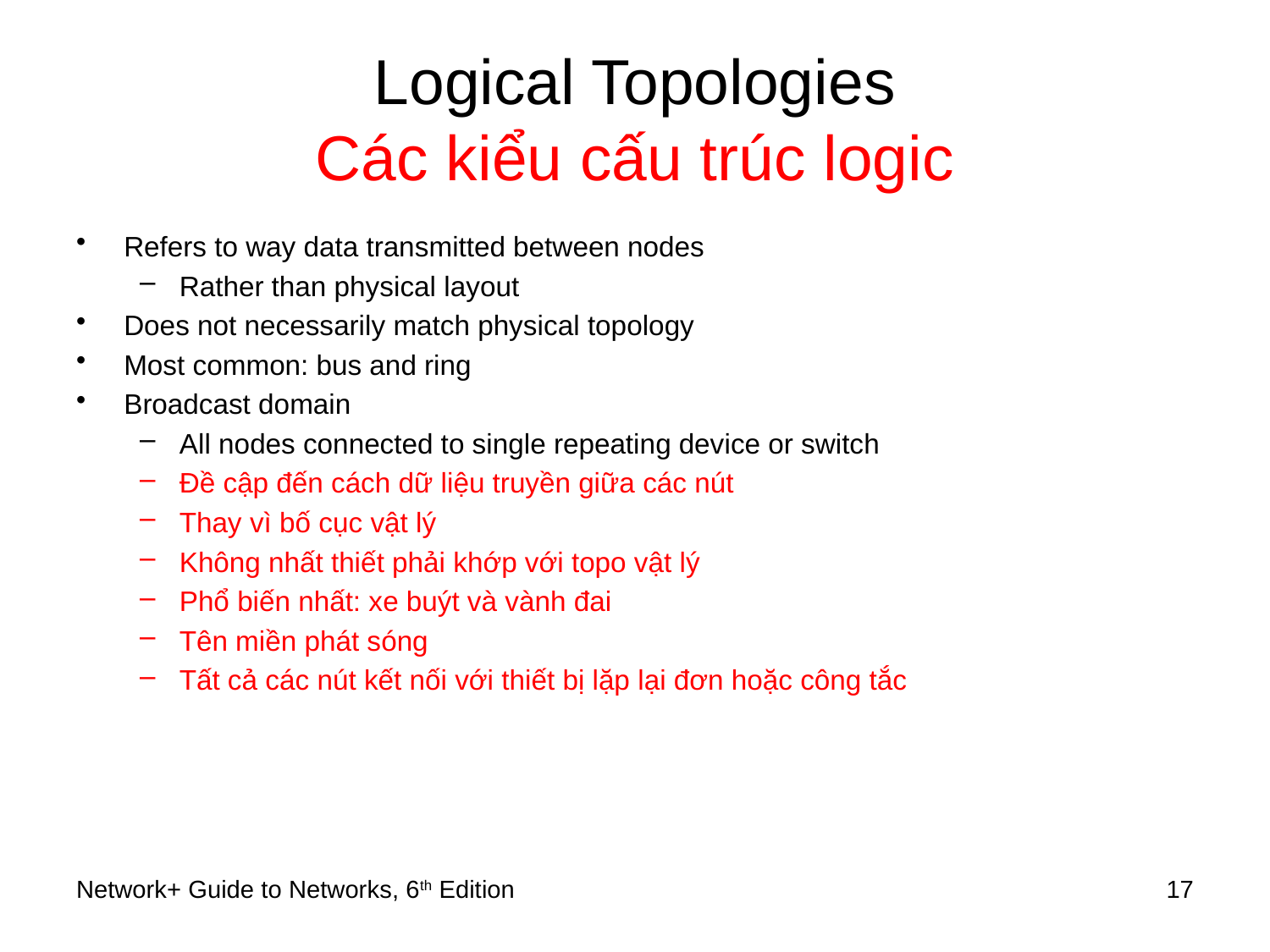

# Logical Topologies Các kiểu cấu trúc logic
Refers to way data transmitted between nodes
Rather than physical layout
Does not necessarily match physical topology
Most common: bus and ring
Broadcast domain
All nodes connected to single repeating device or switch
Đề cập đến cách dữ liệu truyền giữa các nút
Thay vì bố cục vật lý
Không nhất thiết phải khớp với topo vật lý
Phổ biến nhất: xe buýt và vành đai
Tên miền phát sóng
Tất cả các nút kết nối với thiết bị lặp lại đơn hoặc công tắc

Network+ Guide to Networks, 6th Edition
17